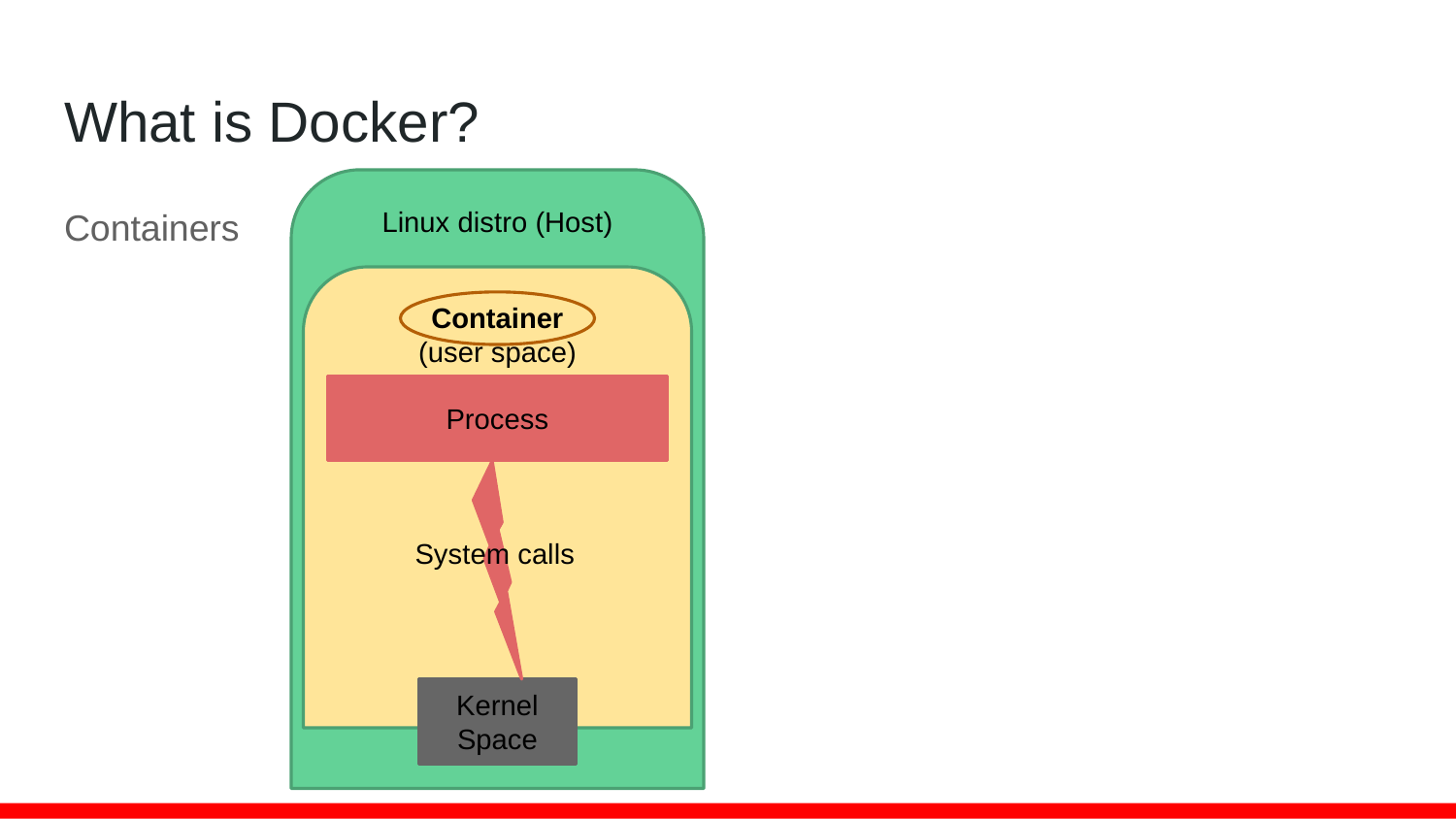

# What is Docker?
Linux distro (Host)
Containers
Container
(user space)

Process

System calls
Kernel
Space